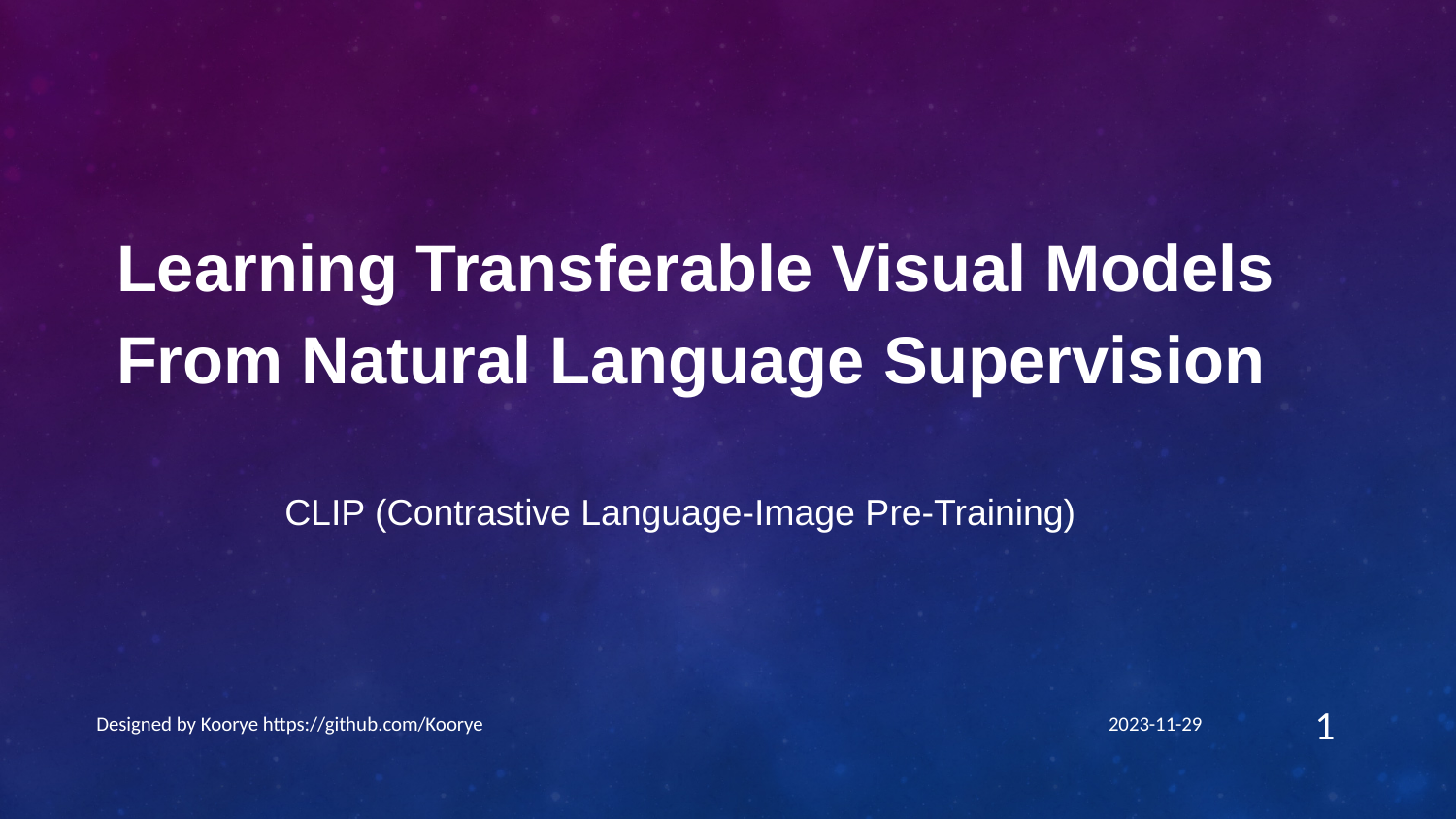

Learning Transferable Visual Models From Natural Language Supervision
CLIP (Contrastive Language-Image Pre-Training)

Designed by Koorye https://github.com/Koorye
2023-11-29
1